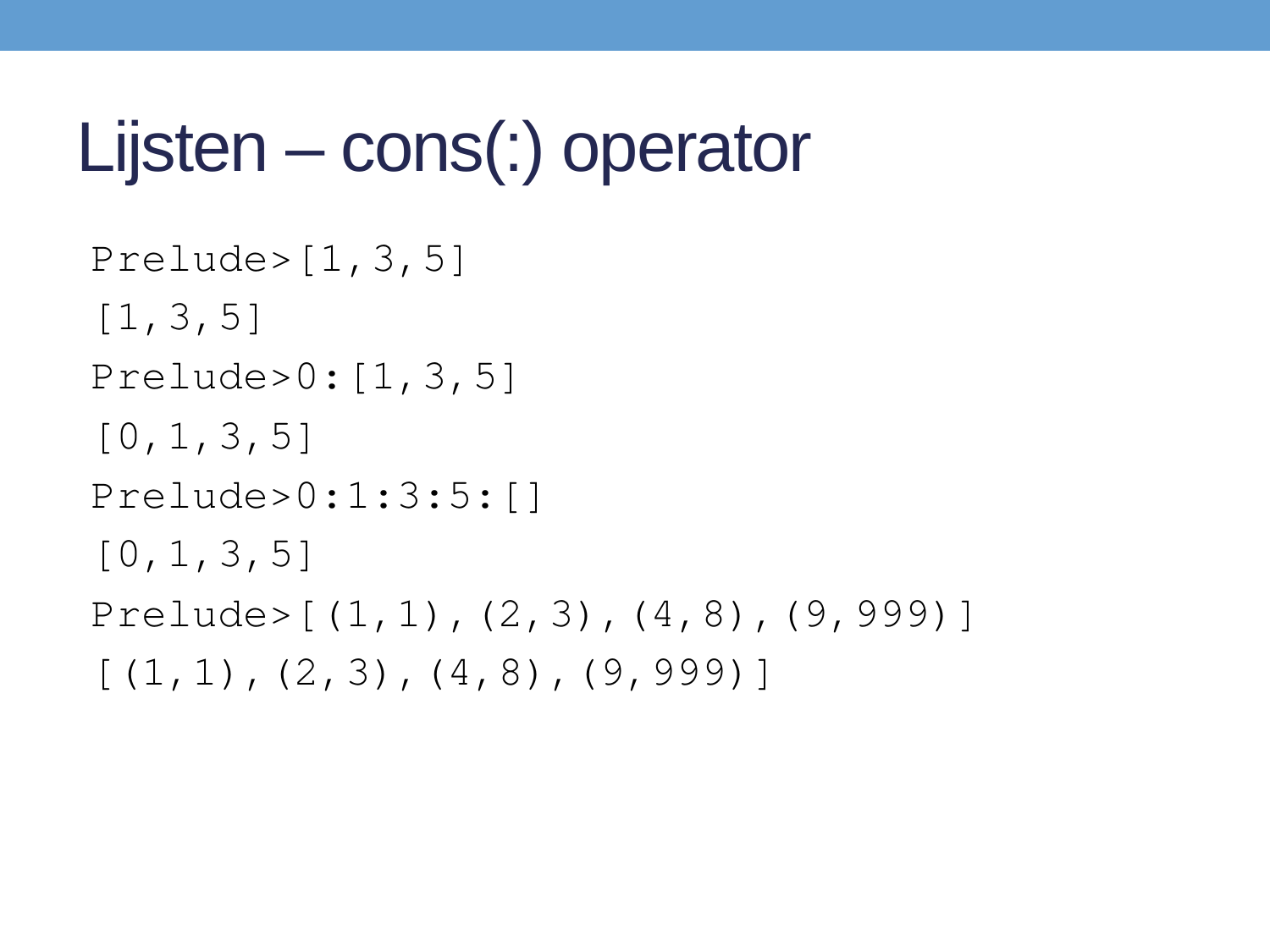

# Lijsten – cons(:) operator
Prelude>[1,3,5]
[1,3,5]
Prelude>0:[1,3,5]
[0,1,3,5]
Prelude>0:1:3:5:[]
[0,1,3,5]
Prelude>[(1,1),(2,3),(4,8),(9,999)]
[(1,1),(2,3),(4,8),(9,999)]